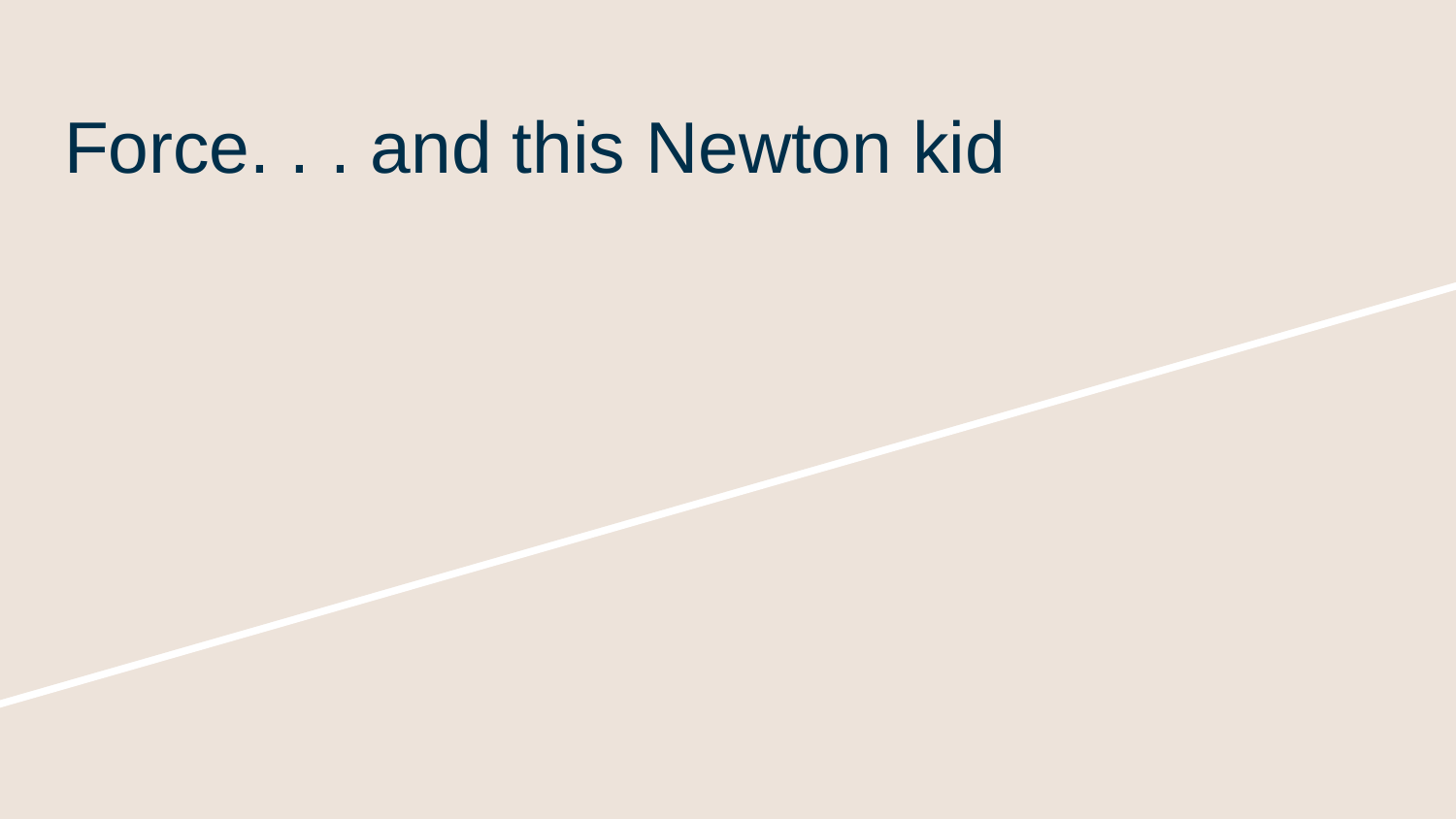

# Force. . . and this Newton kid